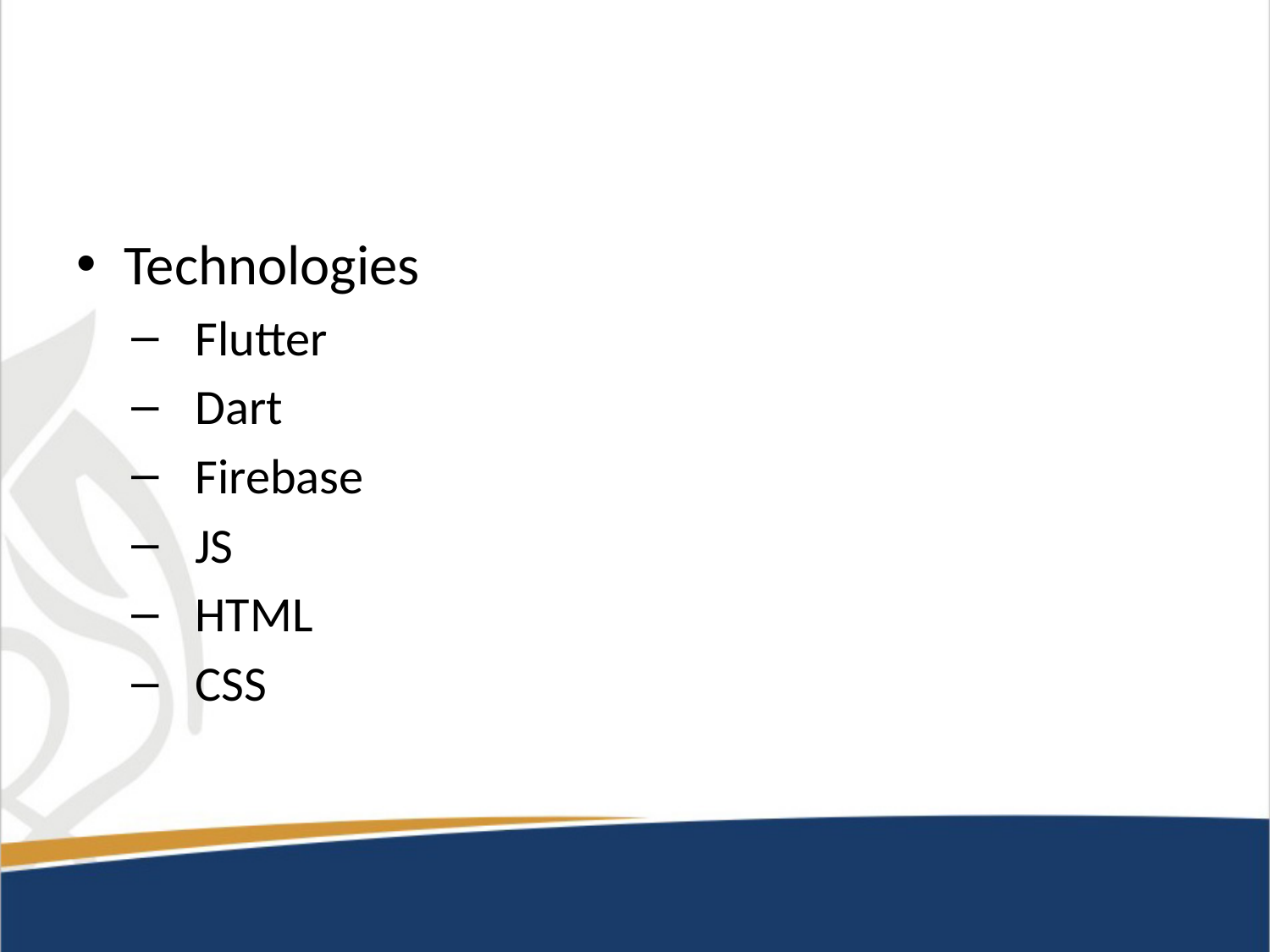

#
Technologies
Flutter
Dart
Firebase
JS
HTML
CSS